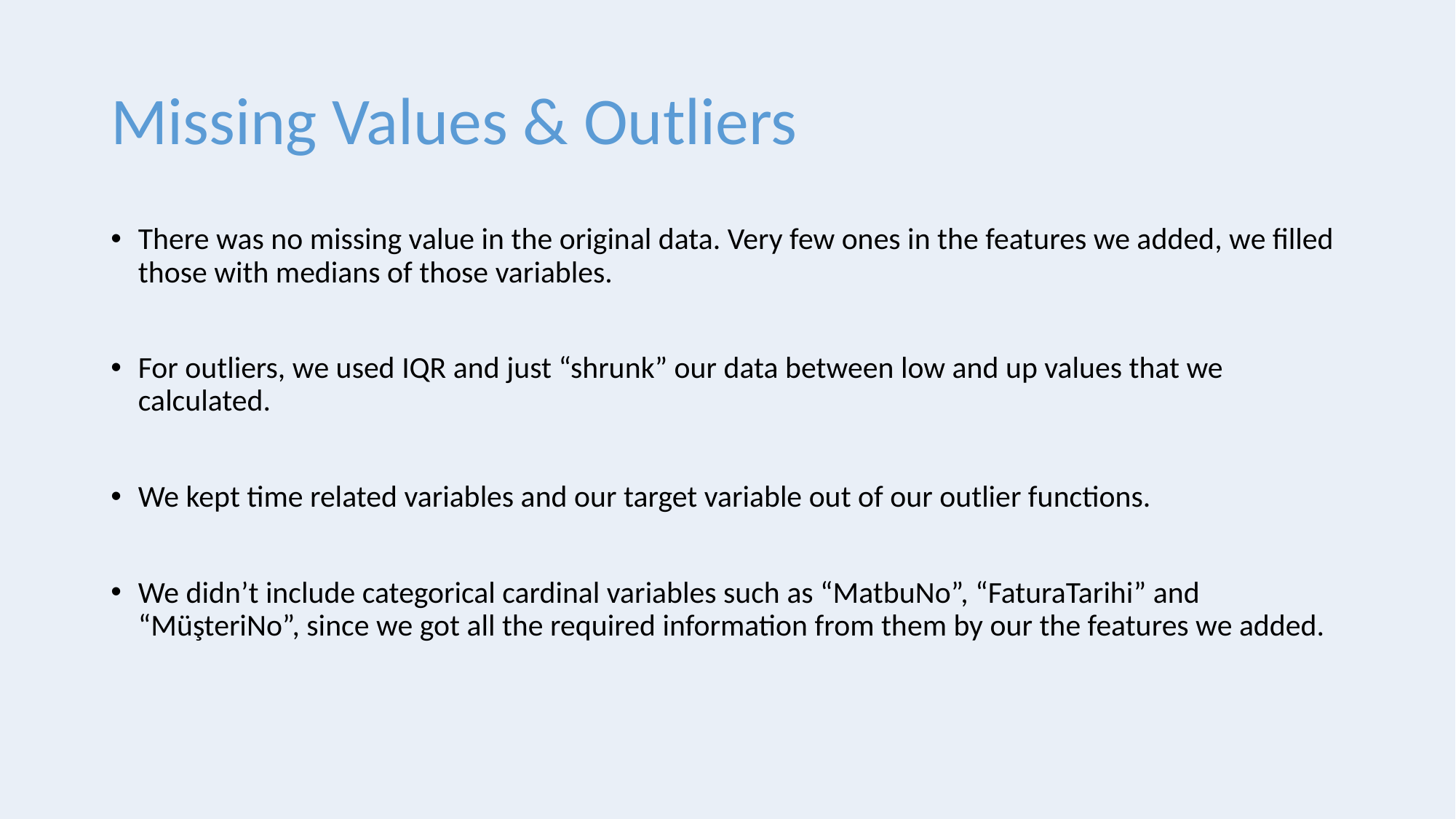

# Missing Values & Outliers
There was no missing value in the original data. Very few ones in the features we added, we filled those with medians of those variables.

For outliers, we used IQR and just “shrunk” our data between low and up values that we calculated.

We kept time related variables and our target variable out of our outlier functions.

We didn’t include categorical cardinal variables such as “MatbuNo”, “FaturaTarihi” and “MüşteriNo”, since we got all the required information from them by our the features we added.